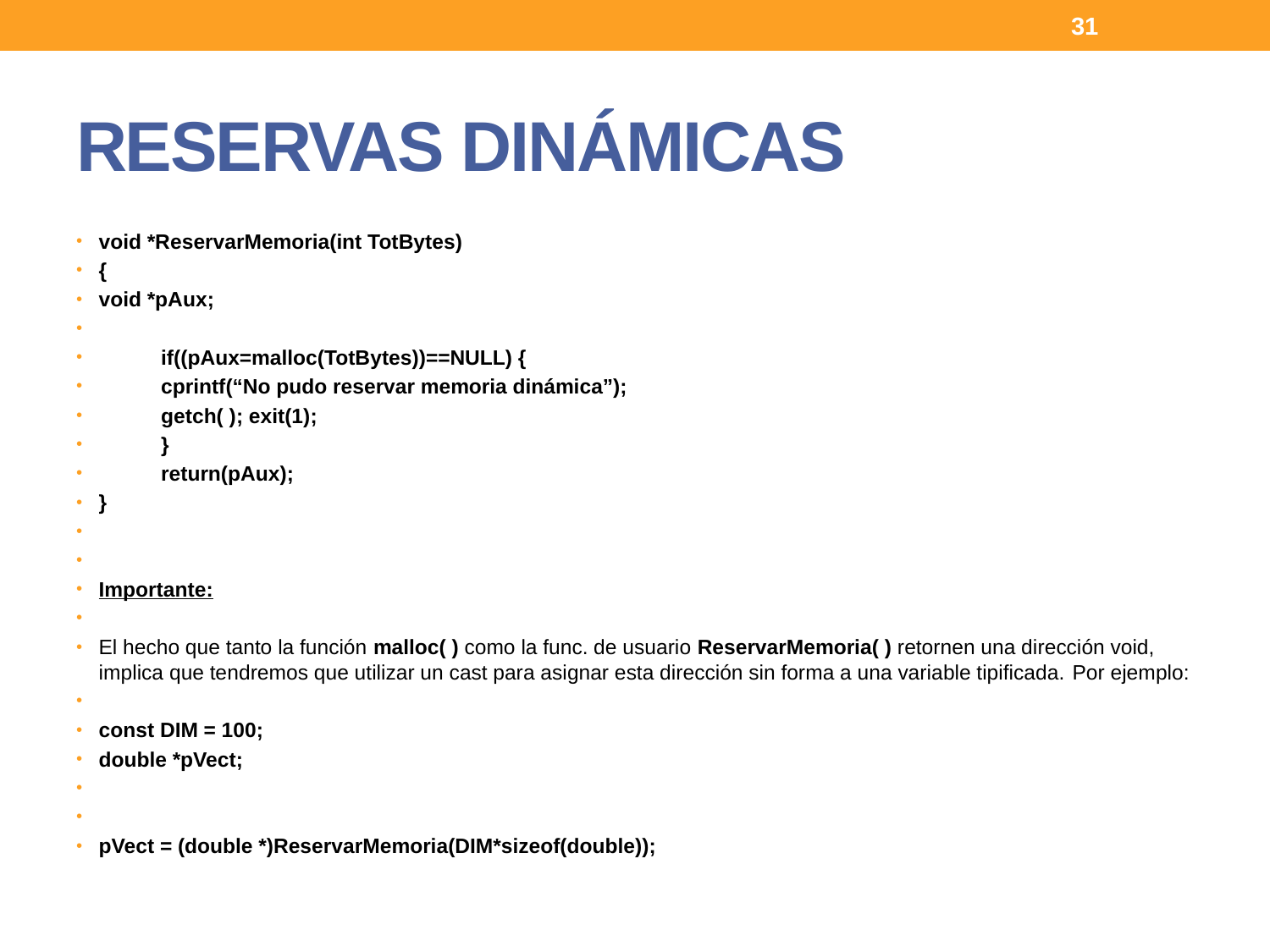

31
# RESERVAS DINÁMICAS
void *ReservarMemoria(int TotBytes)
{
void *pAux;

	if((pAux=malloc(TotBytes))==NULL) {
		cprintf(“No pudo reservar memoria dinámica”);
		getch( ); exit(1);
	}
	return(pAux);
}

Importante:

El hecho que tanto la función malloc( ) como la func. de usuario ReservarMemoria( ) retornen una dirección void, implica que tendremos que utilizar un cast para asignar esta dirección sin forma a una variable tipificada. Por ejemplo:

const DIM = 100;
double *pVect;

pVect = (double *)ReservarMemoria(DIM*sizeof(double));